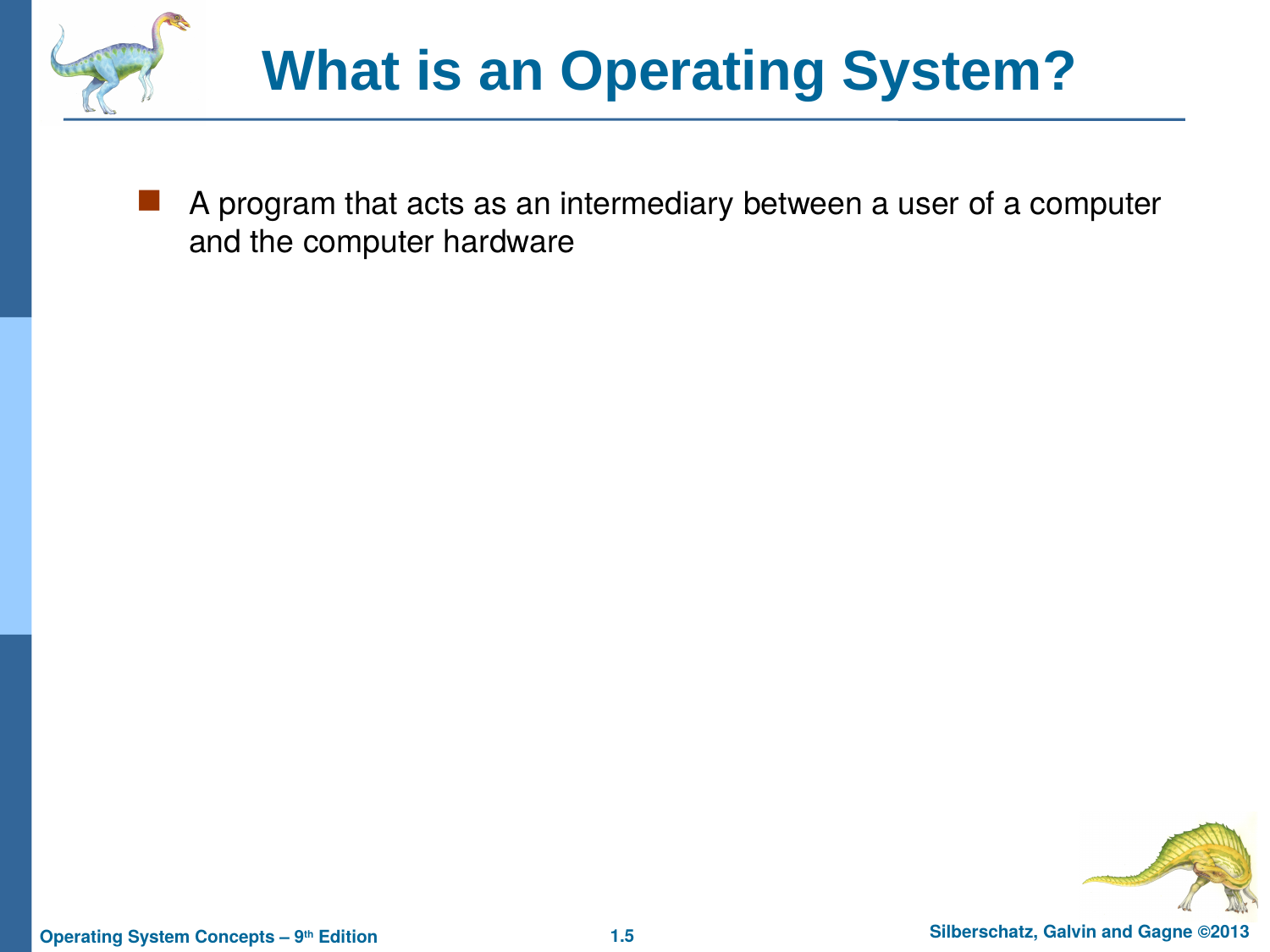

What is an Operating System?
A program that acts as an intermediary between a user of a computer and the computer hardware